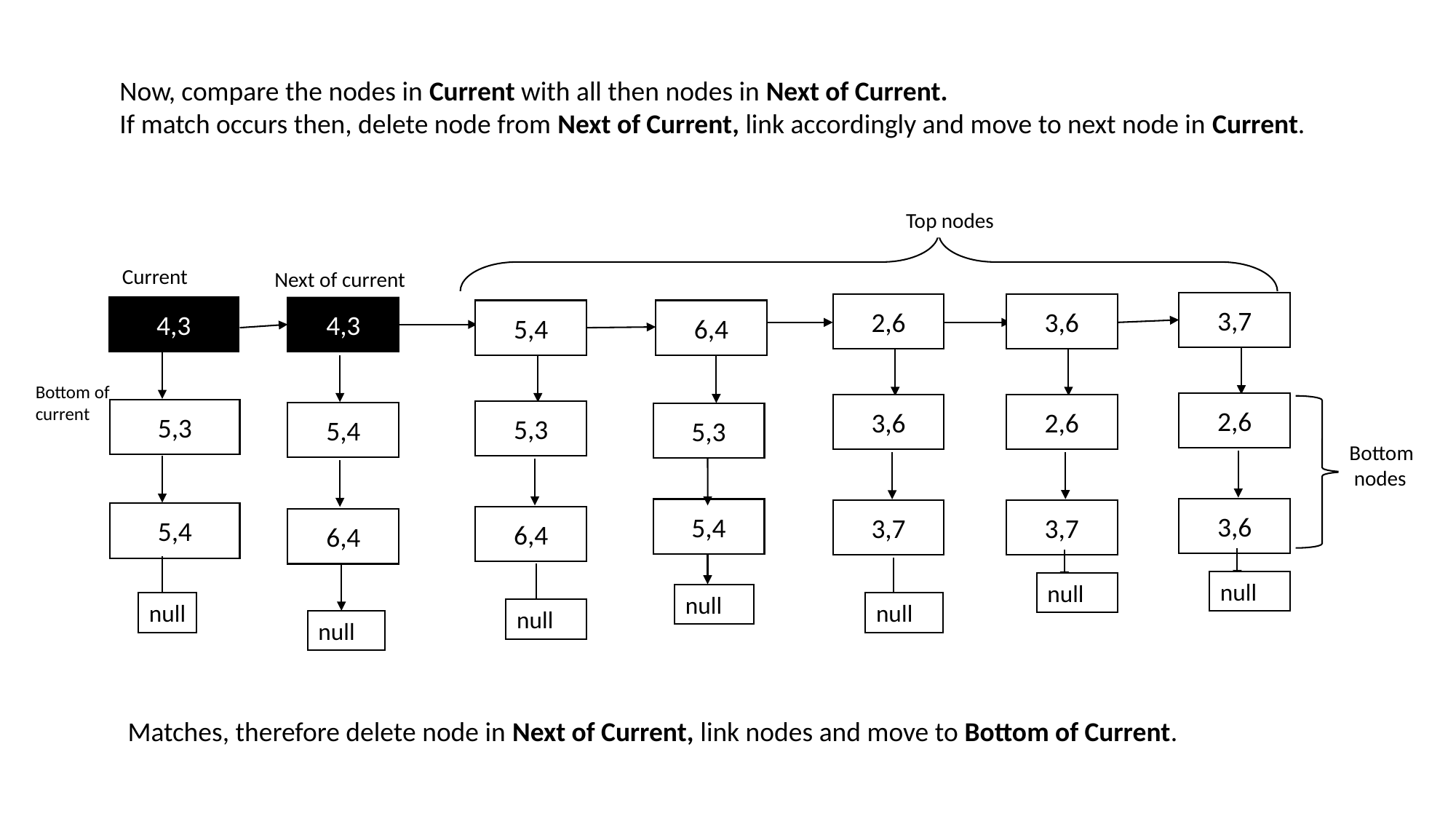

Now, compare the nodes in Current with all then nodes in Next of Current.
If match occurs then, delete node from Next of Current, link accordingly and move to next node in Current.
Top nodes
Current
Next of current
3,7
3,6
2,6
4,3
4,3
5,4
6,4
Bottom of  current
2,6
2,6
3,6

5,3
5,3
5,4
5,3
Bottom
 nodes
3,6
5,4
3,7
3,7
5,4
6,4
6,4
null
null
null
null
null
null
null
Matches, therefore delete node in Next of Current, link nodes and move to Bottom of Current.